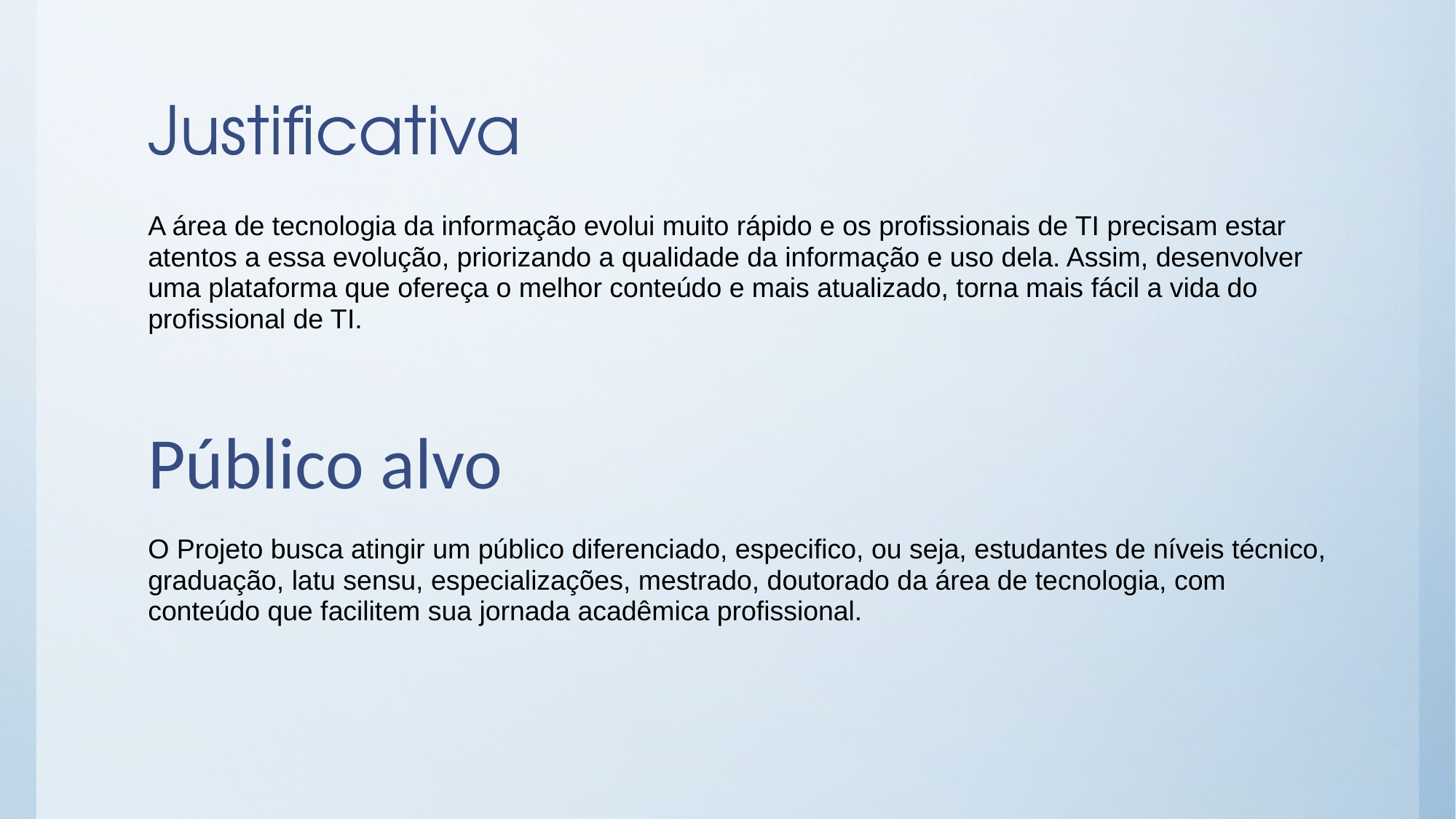

# Justificativa
A área de tecnologia da informação evolui muito rápido e os profissionais de TI precisam estar atentos a essa evolução, priorizando a qualidade da informação e uso dela. Assim, desenvolver uma plataforma que ofereça o melhor conteúdo e mais atualizado, torna mais fácil a vida do profissional de TI.

Público alvo
O Projeto busca atingir um público diferenciado, especifico, ou seja, estudantes de níveis técnico, graduação, latu sensu, especializações, mestrado, doutorado da área de tecnologia, com conteúdo que facilitem sua jornada acadêmica profissional.